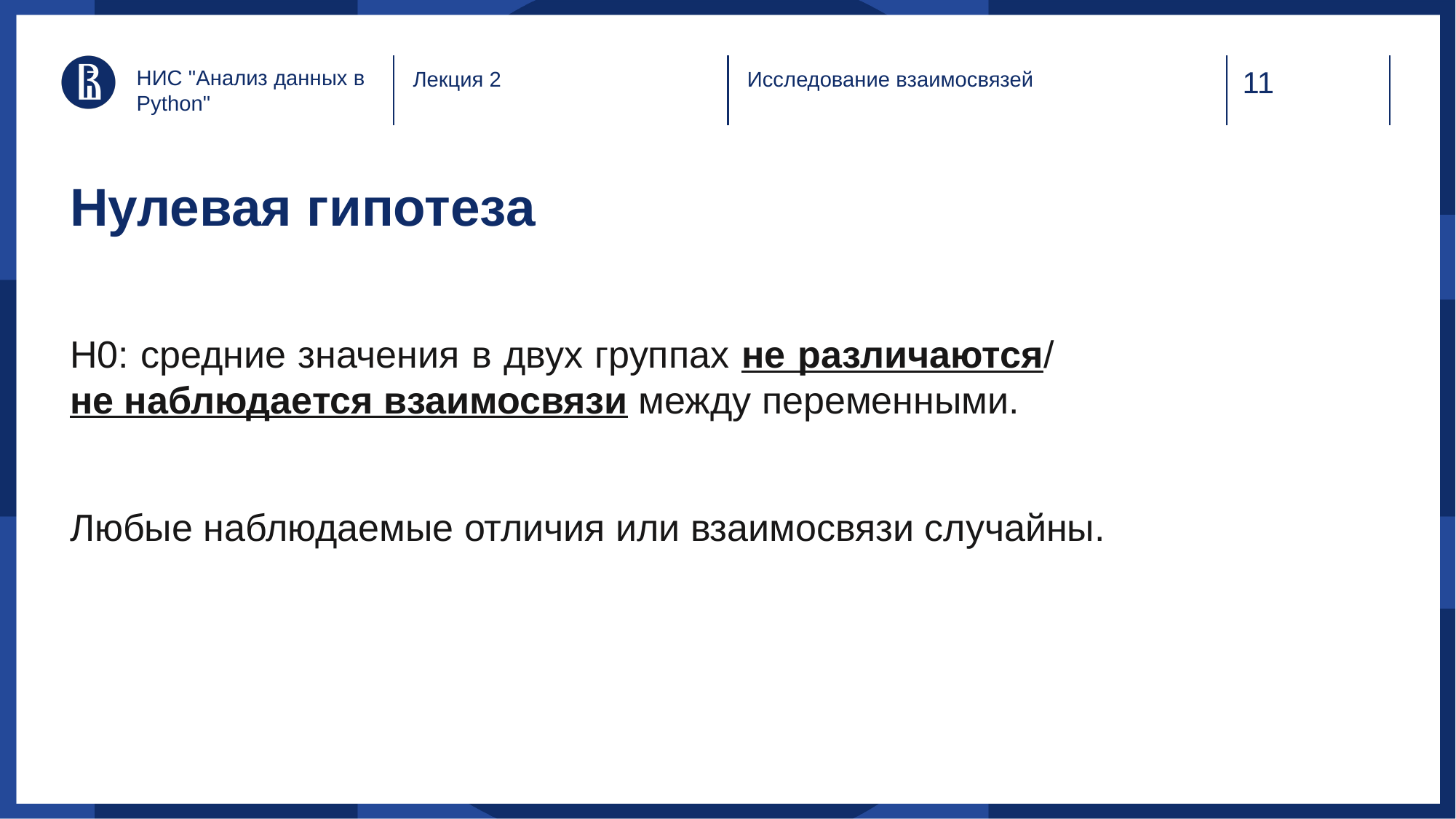

НИС "Анализ данных в Python"
Лекция 2
Исследование взаимосвязей
# Нулевая гипотеза

H0: средние значения в двух группах не различаются/                             не наблюдается взаимосвязи между переменными.

Любые наблюдаемые отличия или взаимосвязи случайны.